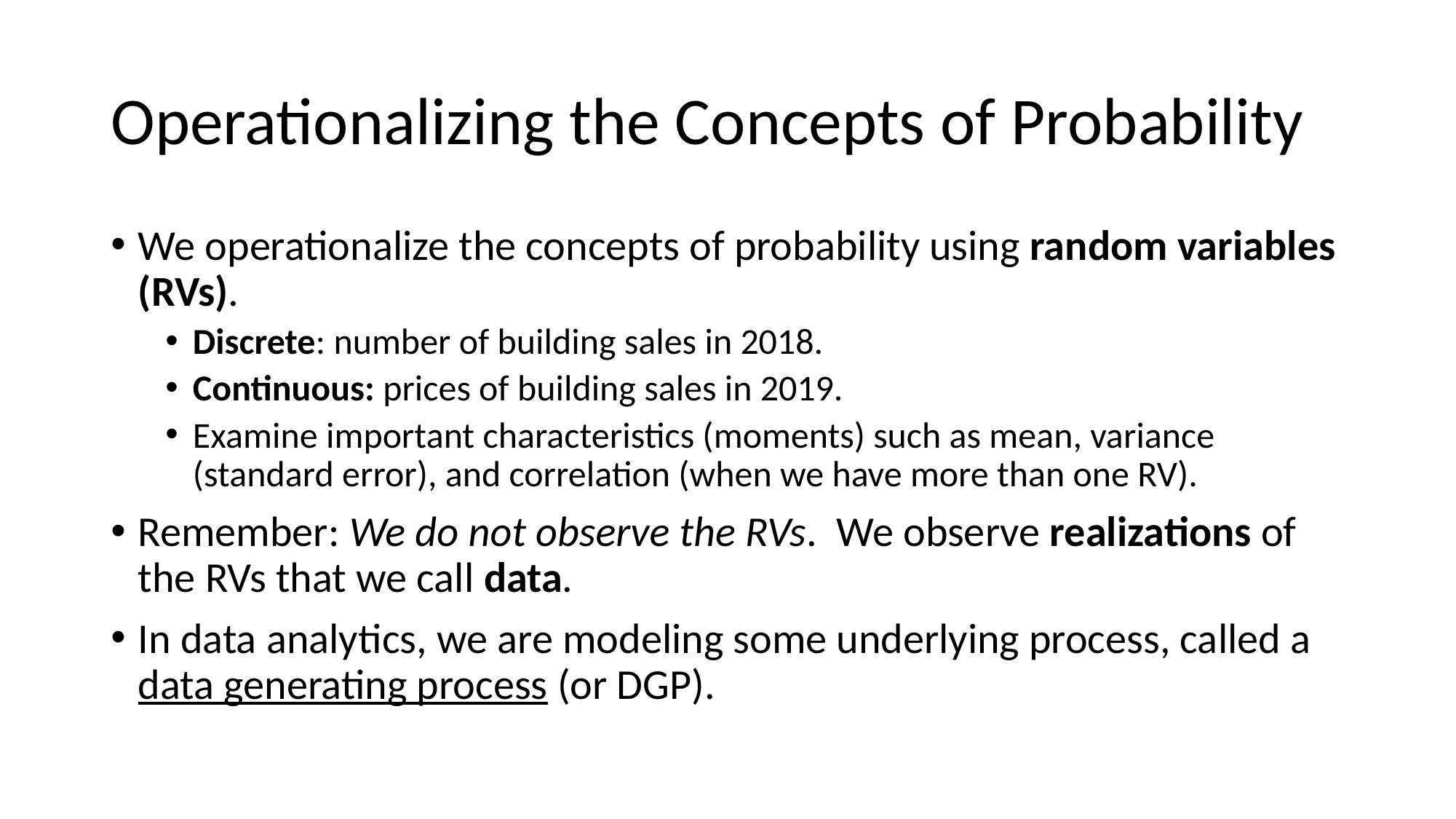

# Operationalizing the Concepts of Probability
We operationalize the concepts of probability using random variables (RVs).
Discrete: number of building sales in 2018.
Continuous: prices of building sales in 2019.
Examine important characteristics (moments) such as mean, variance (standard error), and correlation (when we have more than one RV).
Remember: We do not observe the RVs.  We observe realizations of the RVs that we call data.
In data analytics, we are modeling some underlying process, called a data generating process (or DGP).